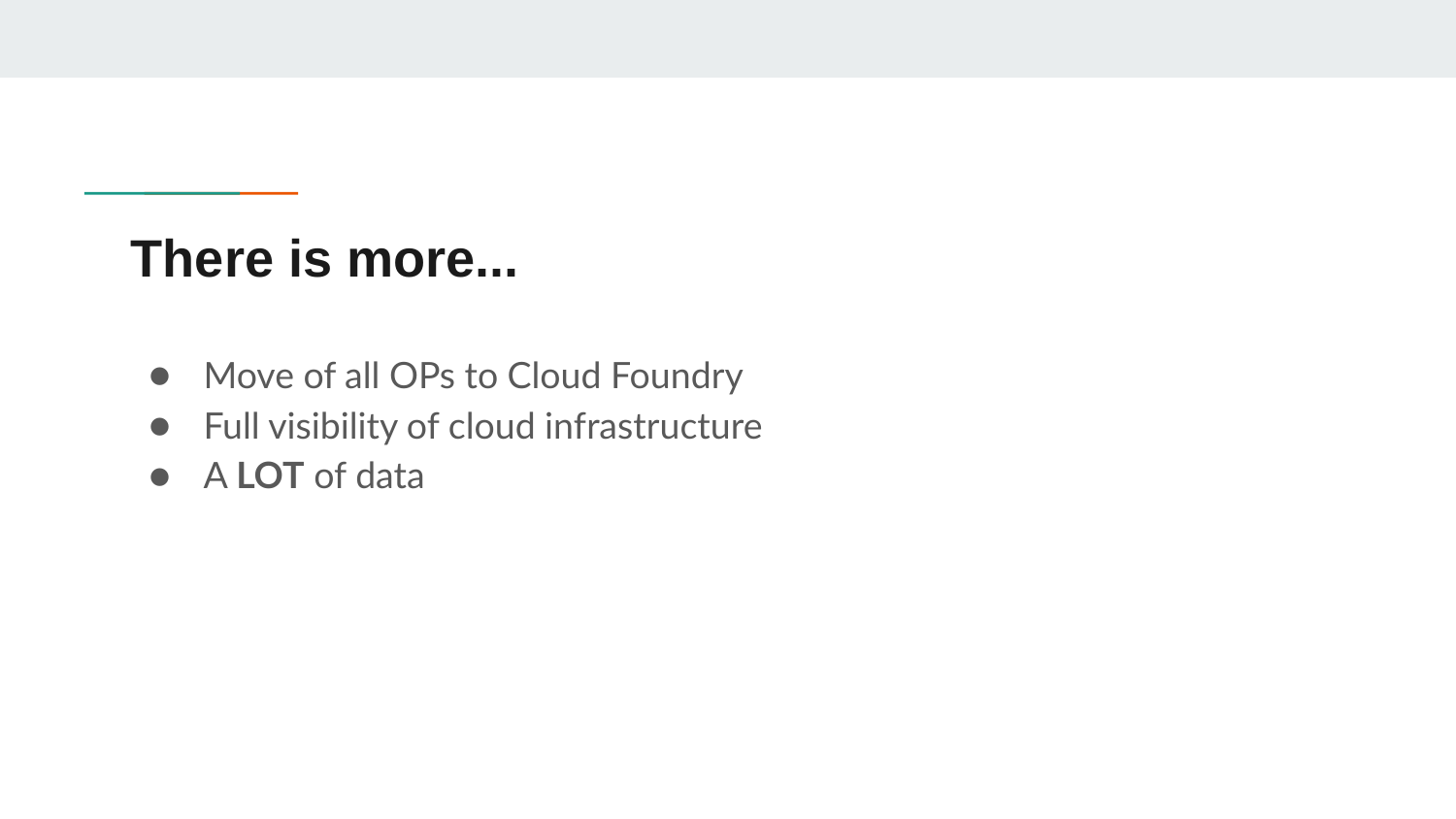

# There is more...
Move of all OPs to Cloud Foundry
Full visibility of cloud infrastructure
A LOT of data